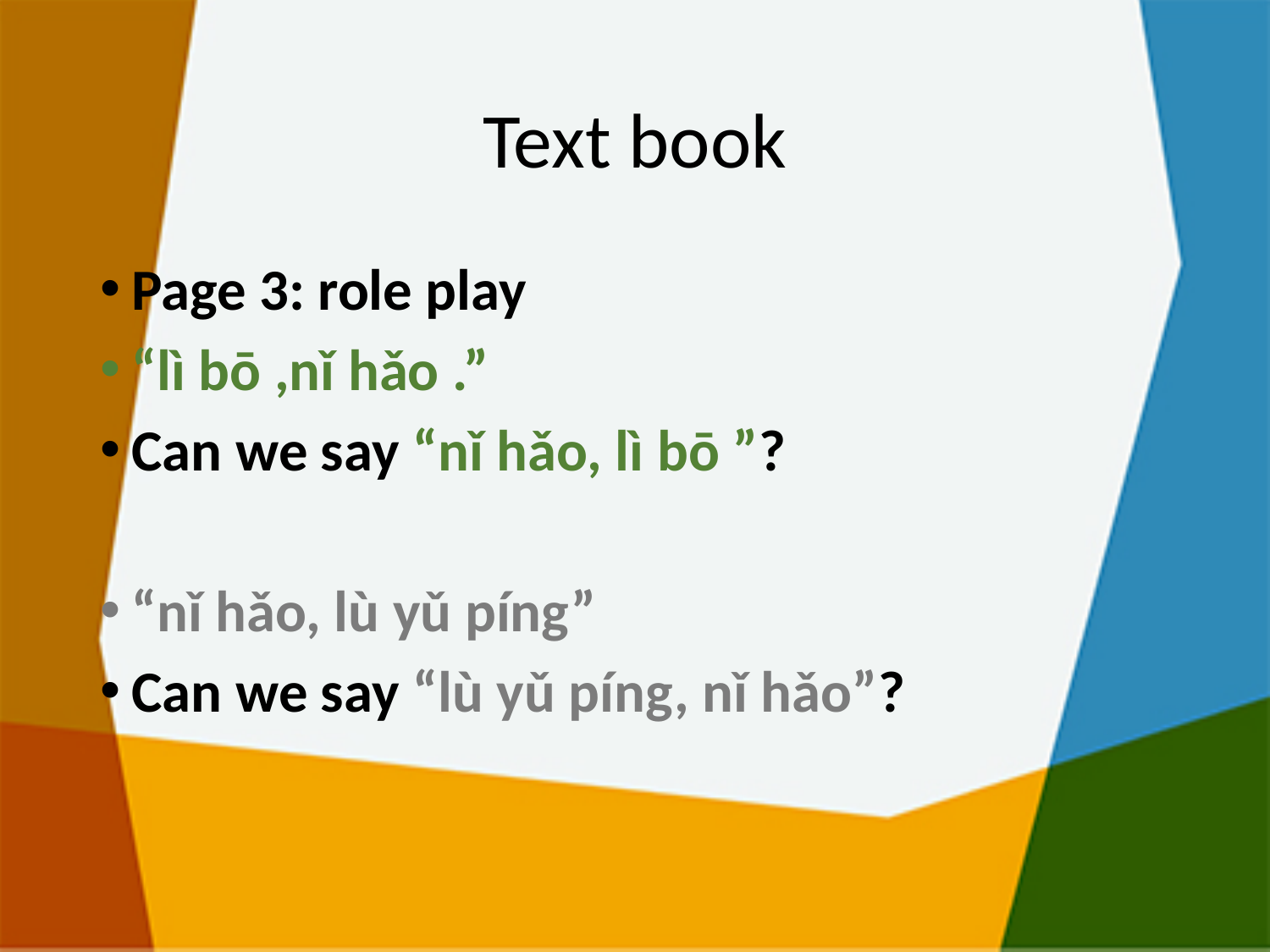

# Text book
Page 3: role play
“lì bō ,nǐ hǎo .”
Can we say “nǐ hǎo, lì bō ”?

“nǐ hǎo, lù yǔ píng”
Can we say “lù yǔ píng, nǐ hǎo”?